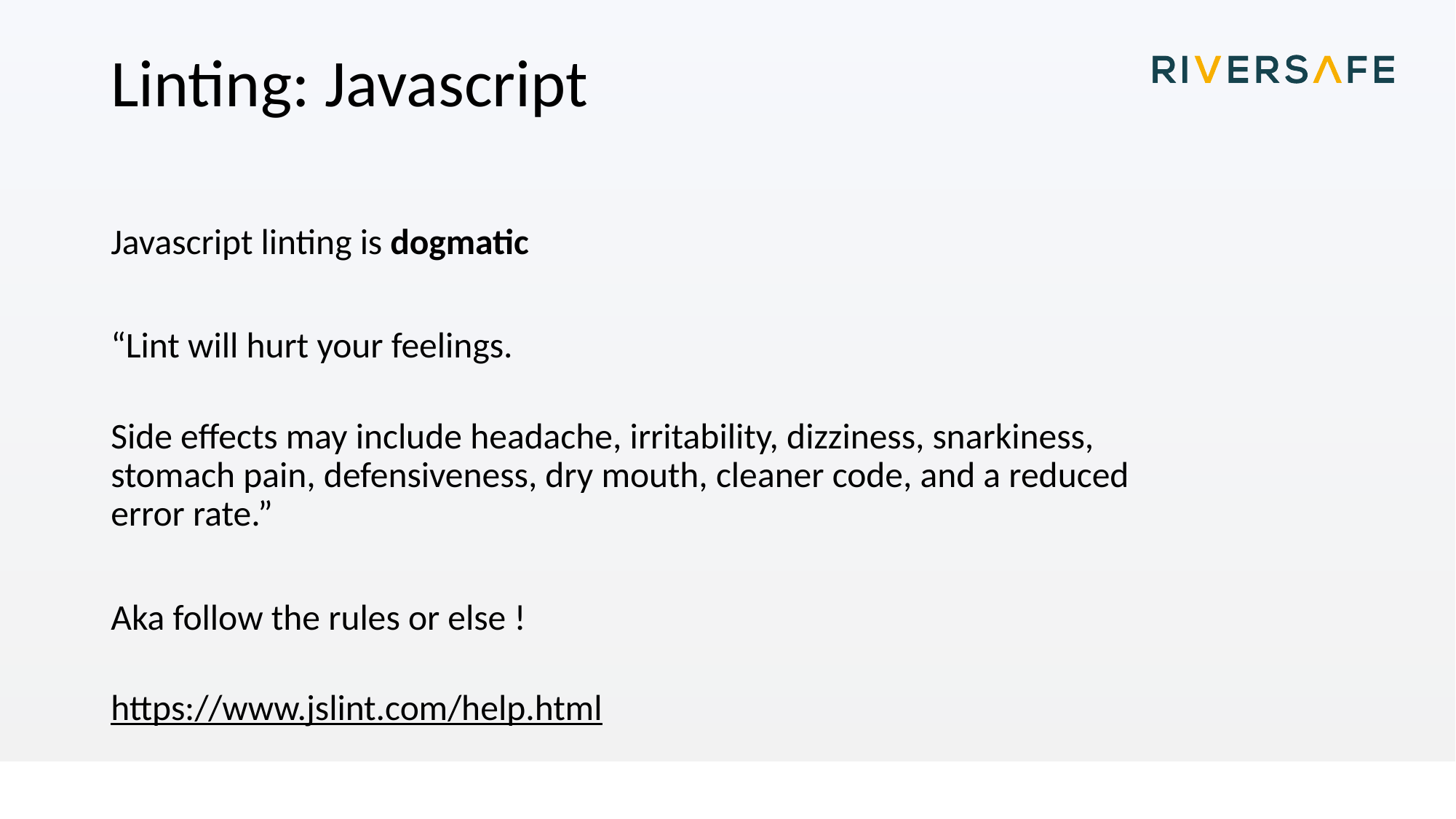

# Linting: Javascript
Javascript linting is dogmatic

“Lint will hurt your feelings.
Side effects may include headache, irritability, dizziness, snarkiness, stomach pain, defensiveness, dry mouth, cleaner code, and a reduced error rate.”

Aka follow the rules or else !
https://www.jslint.com/help.html